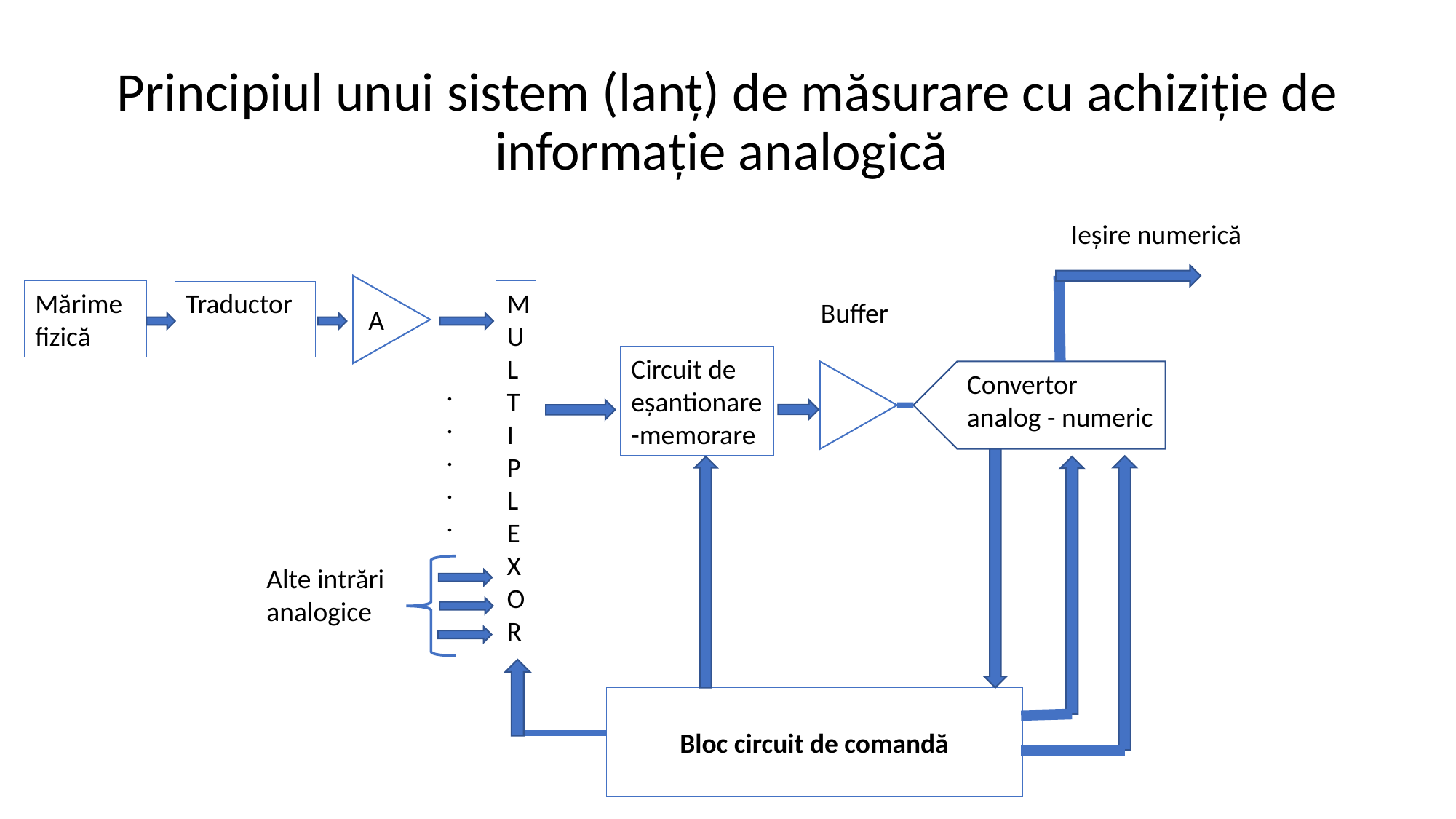

# Principiul unui sistem (lanț) de măsurare cu achiziție de informație analogică
Ieșire numerică

Mărime fizică

MULTIPLEXOR
Traductor

Buffer
A

Circuit de eșantionare-memorare

Convertor
analog - numeric

.
.
.
.
.

Alte intrări
analogice

Bloc circuit de comandă